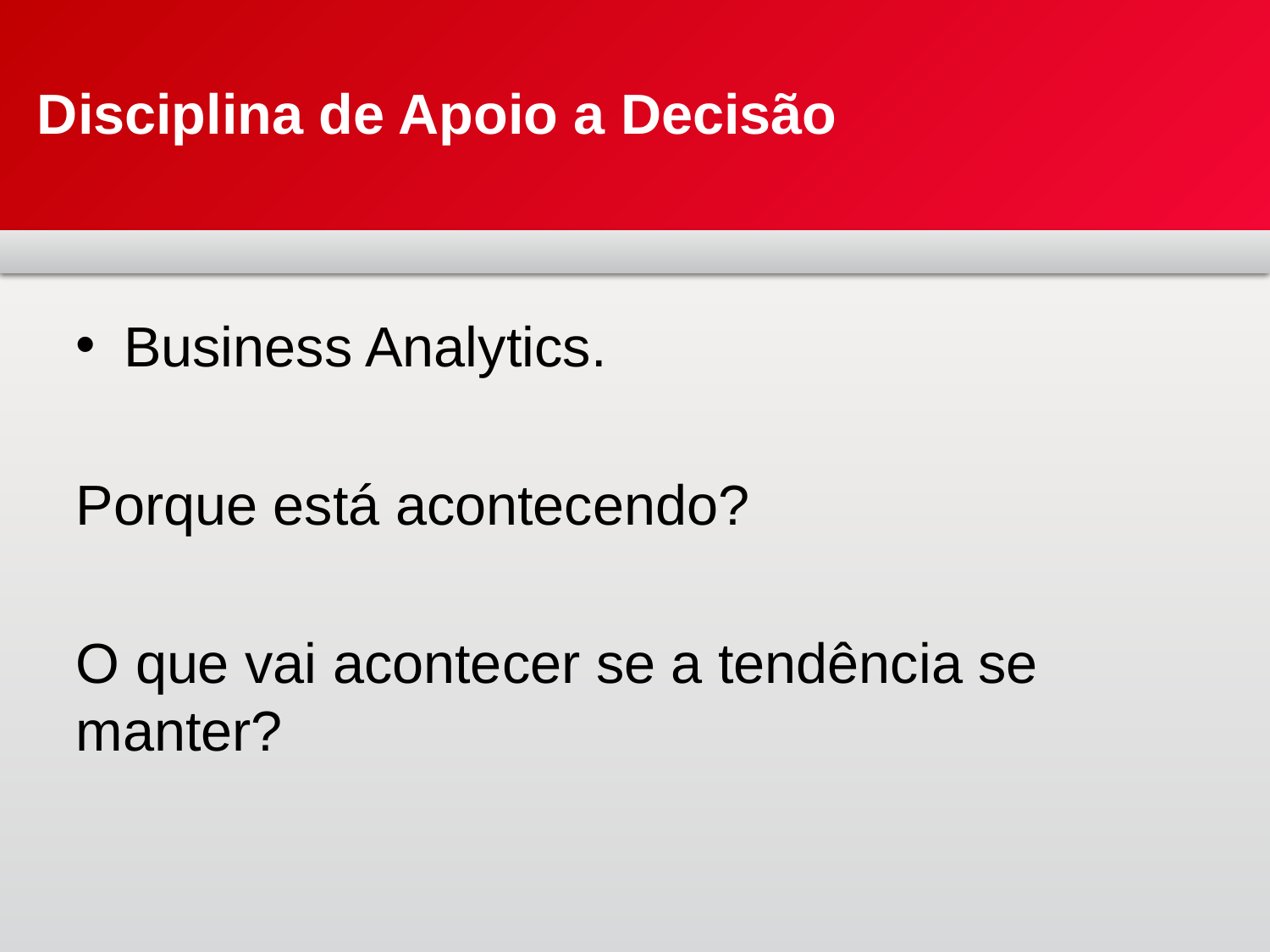

# Disciplina de Apoio a Decisão
Business Analytics.

Porque está acontecendo?

O que vai acontecer se a tendência se manter?